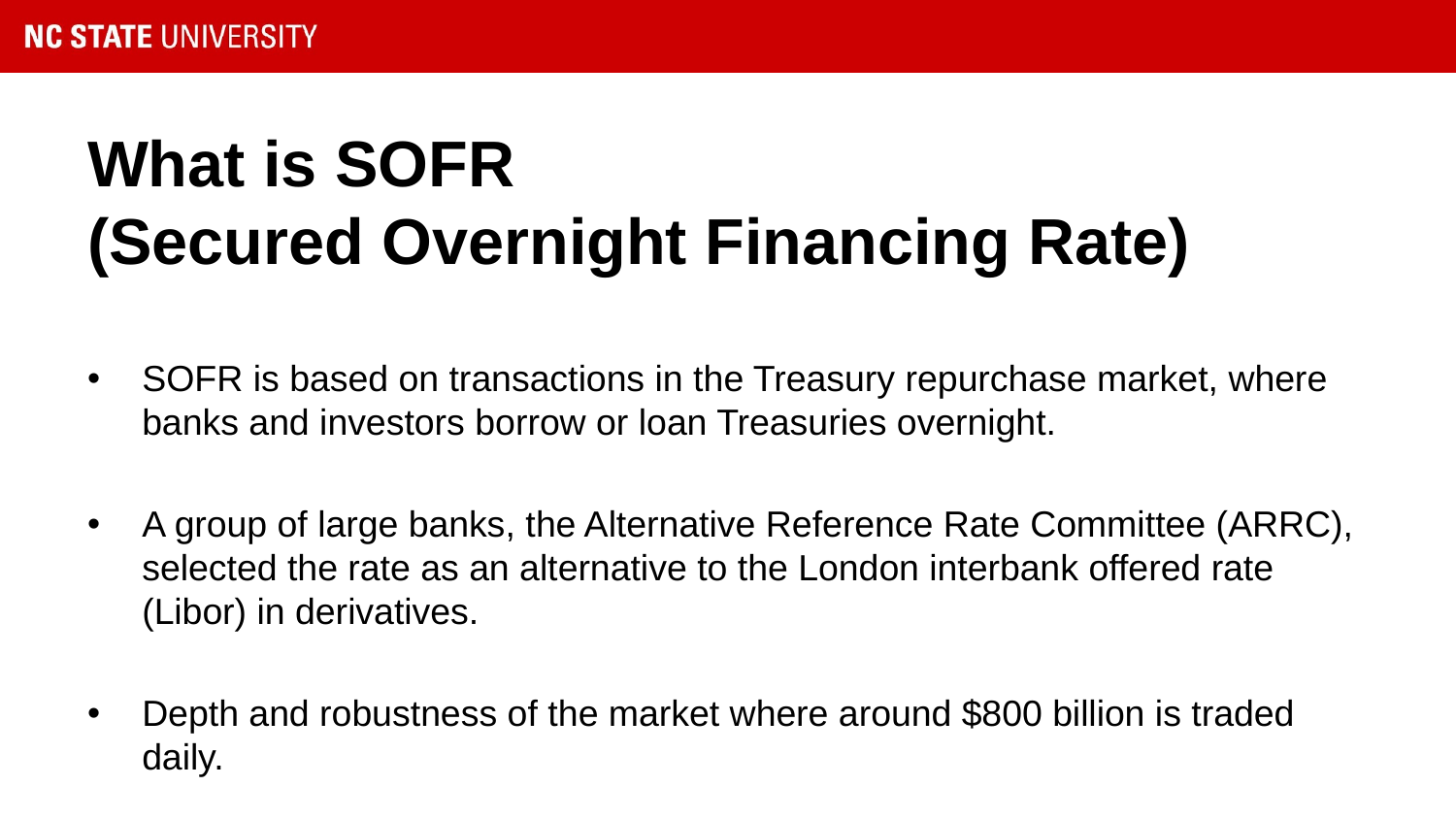

# What is SOFR (Secured Overnight Financing Rate)
SOFR is based on transactions in the Treasury repurchase market, where banks and investors borrow or loan Treasuries overnight.

A group of large banks, the Alternative Reference Rate Committee (ARRC), selected the rate as an alternative to the London interbank offered rate (Libor) in derivatives.

Depth and robustness of the market where around $800 billion is traded daily.